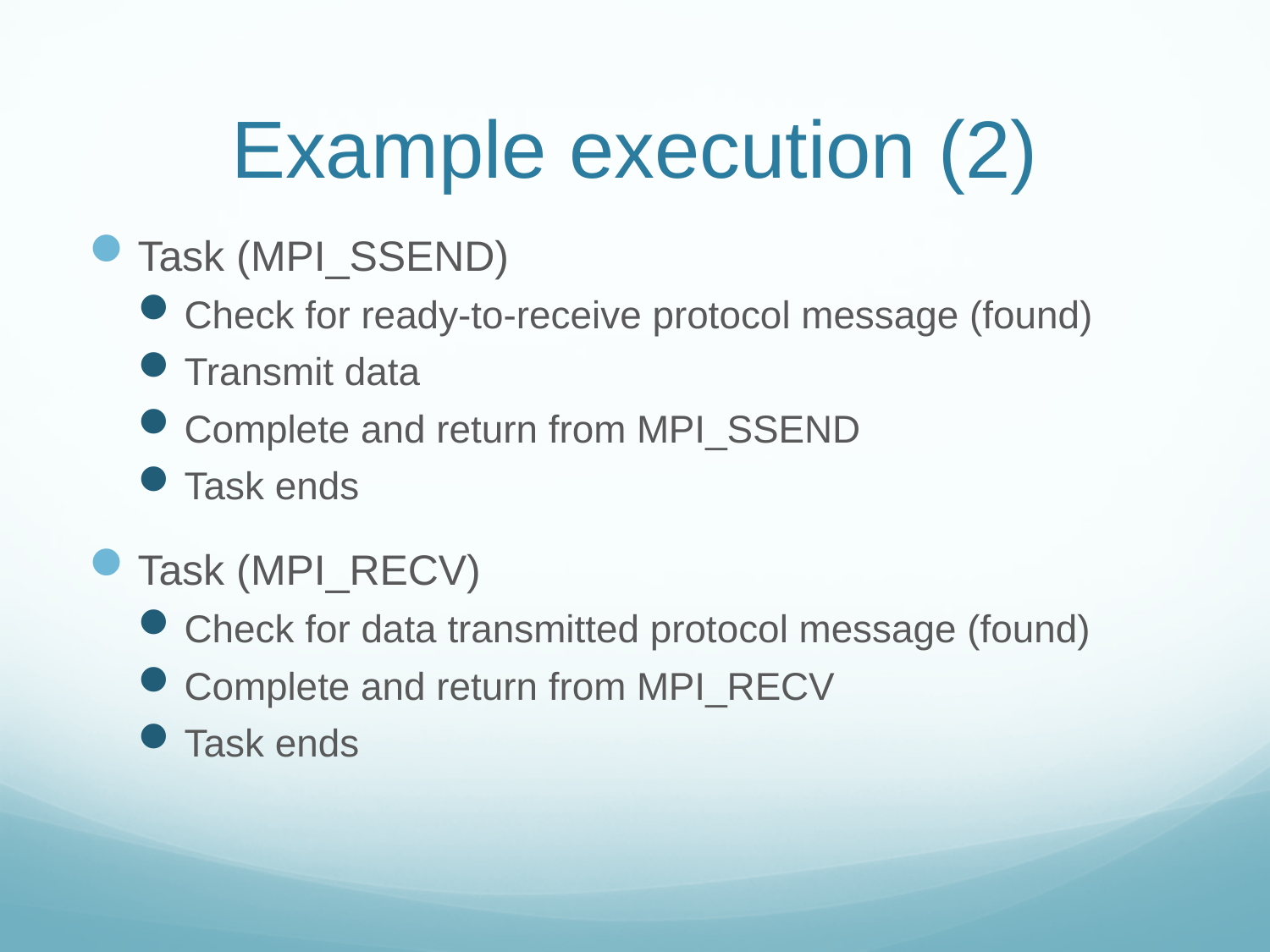

# Example execution (2)
Task (MPI_SSEND)
Check for ready-to-receive protocol message (found)
Transmit data
Complete and return from MPI_SSEND
Task ends
Task (MPI_RECV)
Check for data transmitted protocol message (found)
Complete and return from MPI_RECV
Task ends